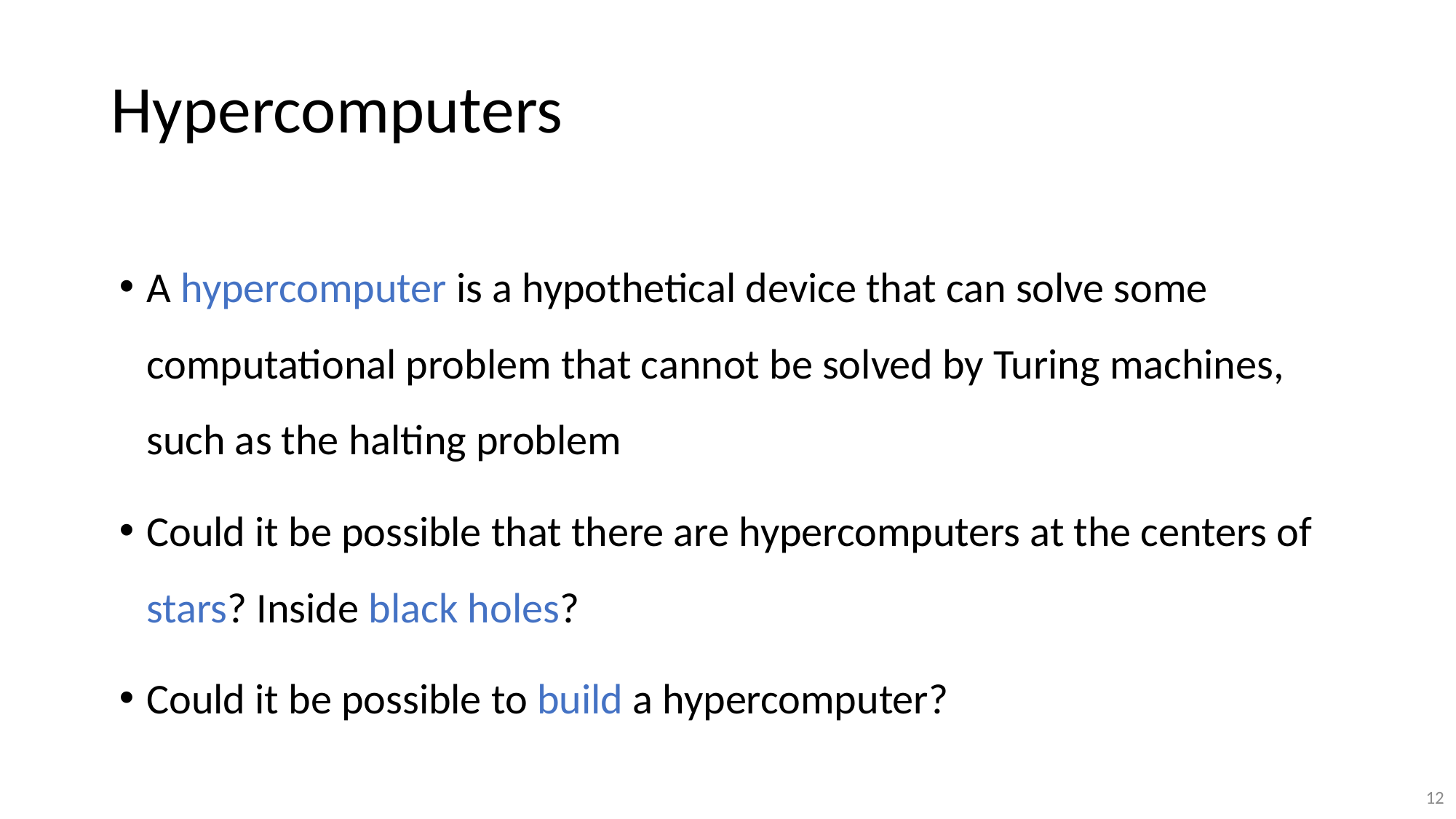

# Hypercomputers
A hypercomputer is a hypothetical device that can solve some computational problem that cannot be solved by Turing machines, such as the halting problem
Could it be possible that there are hypercomputers at the centers of stars? Inside black holes?
Could it be possible to build a hypercomputer?

12